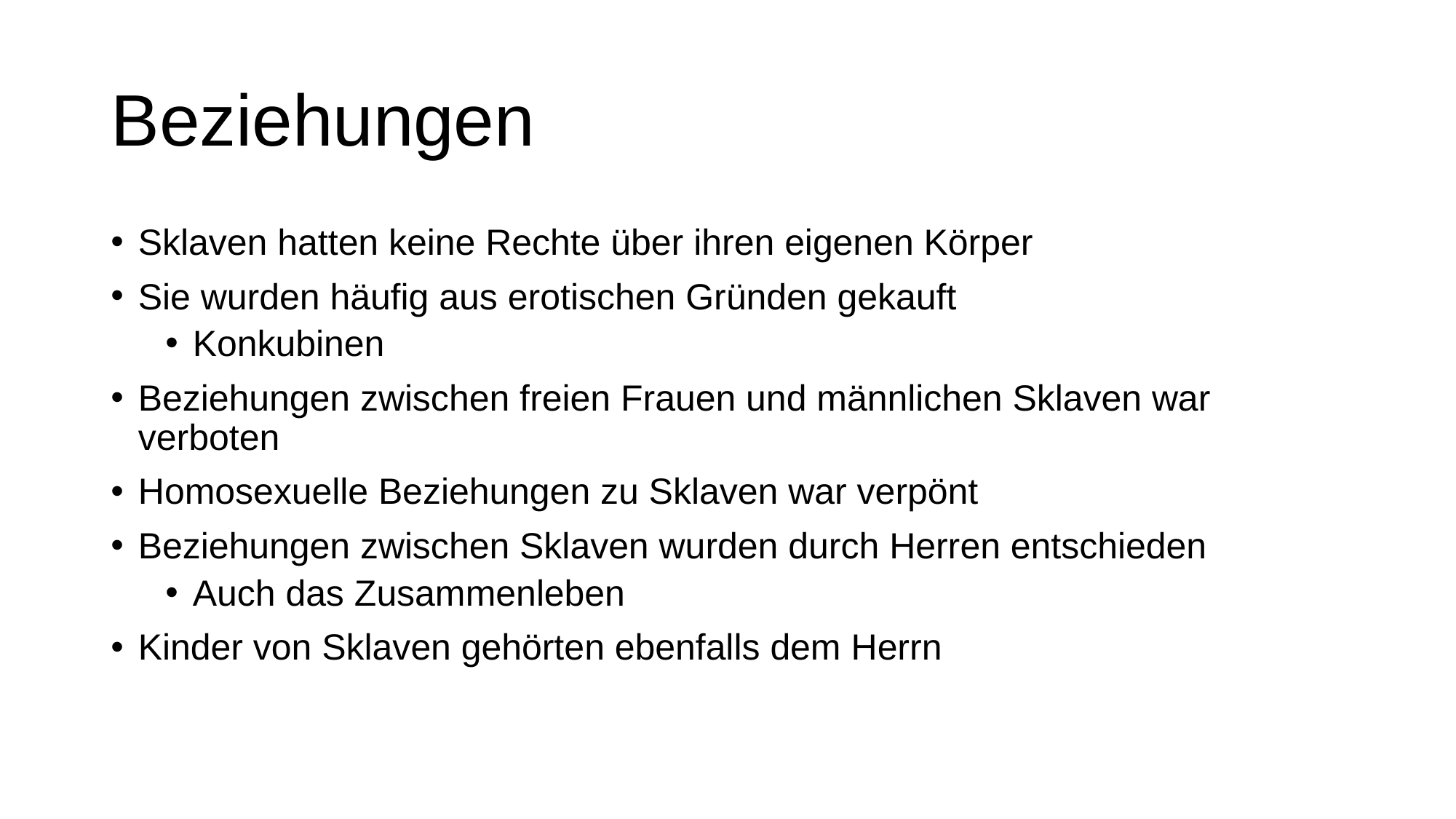

# Beziehungen
Sklaven hatten keine Rechte über ihren eigenen Körper
Sie wurden häufig aus erotischen Gründen gekauft
Konkubinen
Beziehungen zwischen freien Frauen und männlichen Sklaven war verboten
Homosexuelle Beziehungen zu Sklaven war verpönt
Beziehungen zwischen Sklaven wurden durch Herren entschieden
Auch das Zusammenleben
Kinder von Sklaven gehörten ebenfalls dem Herrn